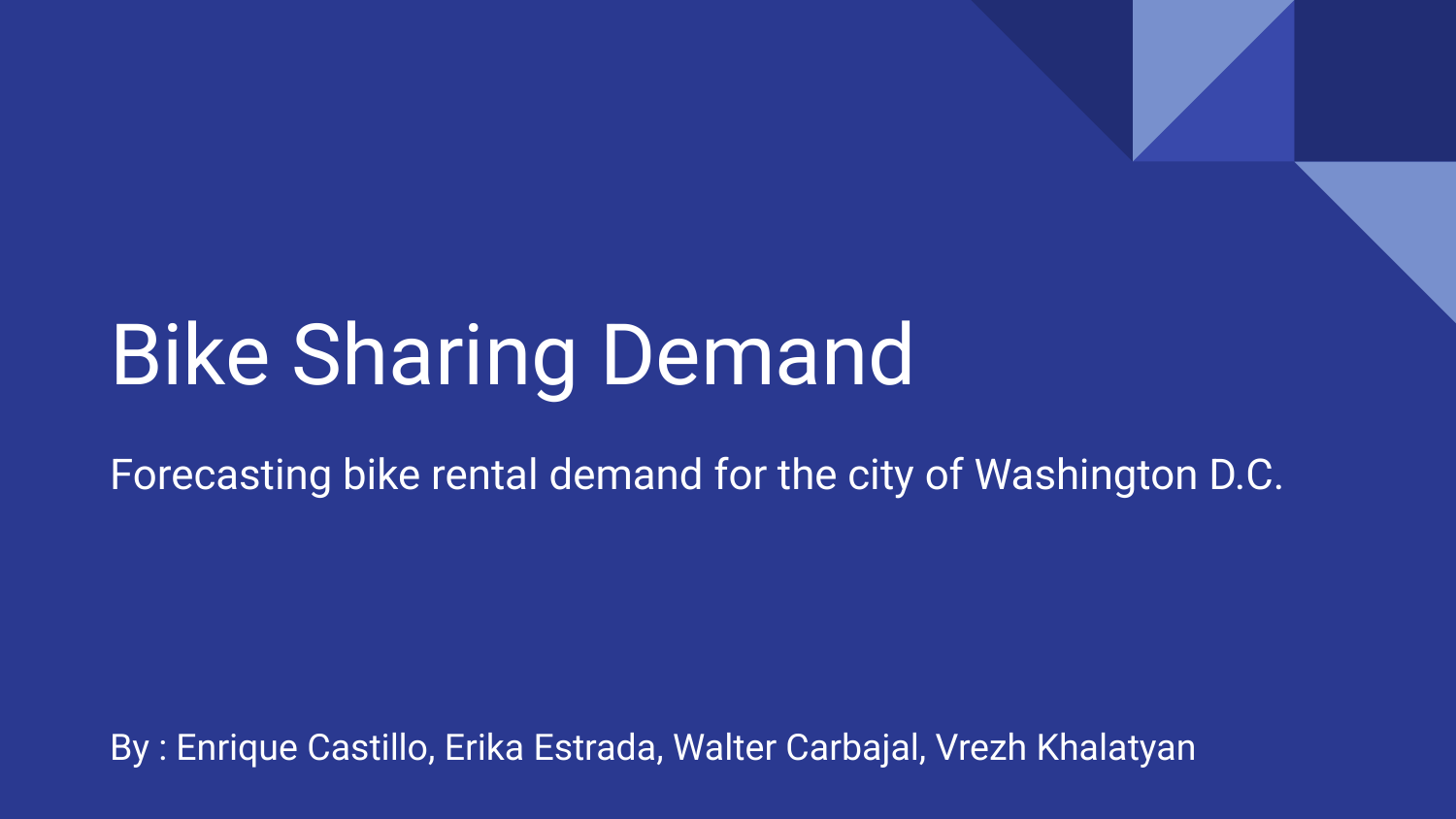

# Bike Sharing Demand
Forecasting bike rental demand for the city of Washington D.C.
By : Enrique Castillo, Erika Estrada, Walter Carbajal, Vrezh Khalatyan